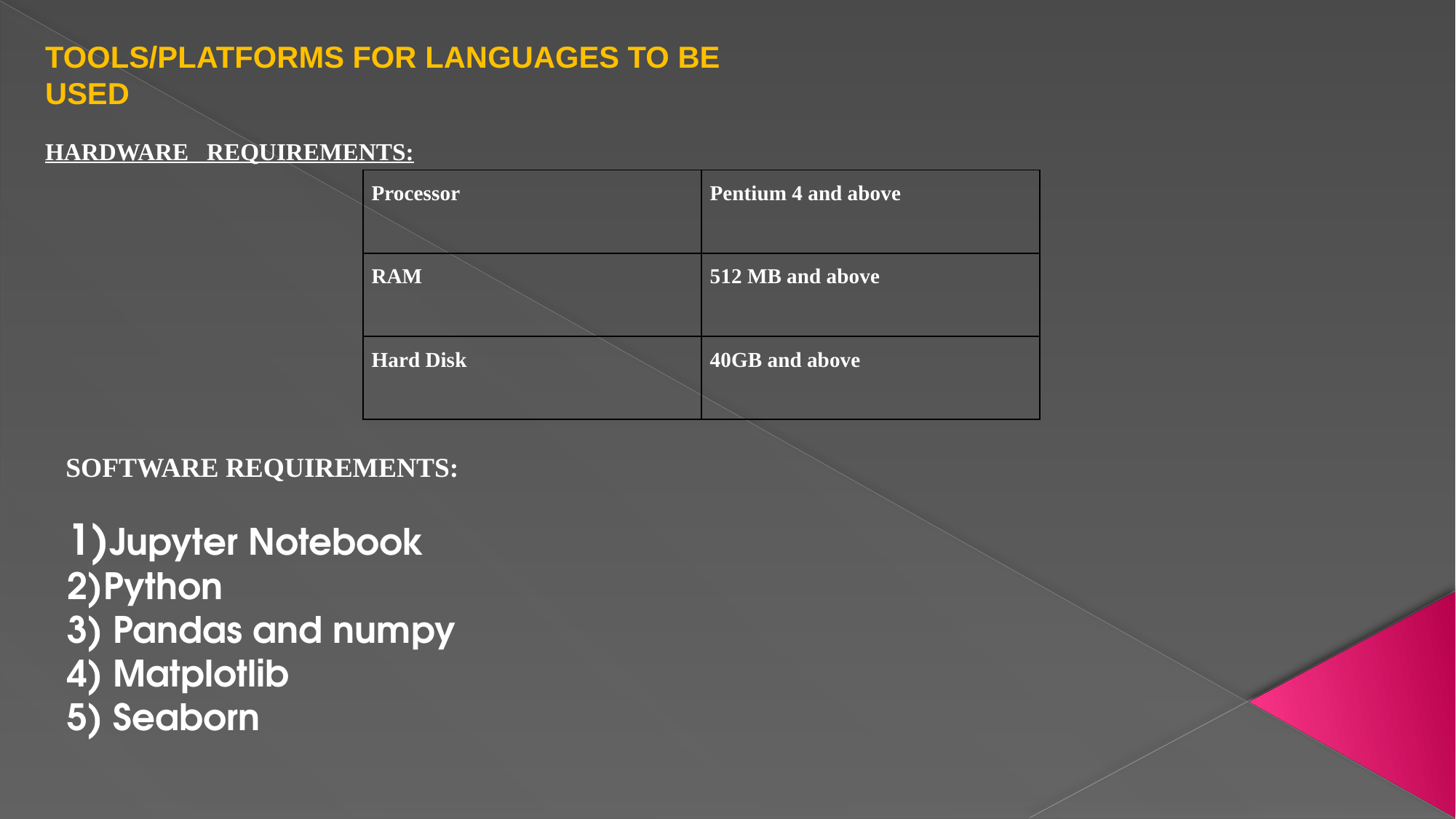

TOOLS/PLATFORMS FOR LANGUAGES TO BE USED

HARDWARE   REQUIREMENTS:

| Processor | Pentium 4 and above |
| --- | --- |
| RAM | 512 MB and above |
| Hard Disk | 40GB and above |
SOFTWARE REQUIREMENTS:
1)Jupyter Notebook
2)Python
3) Pandas and numpy
4) Matplotlib
5) Seaborn